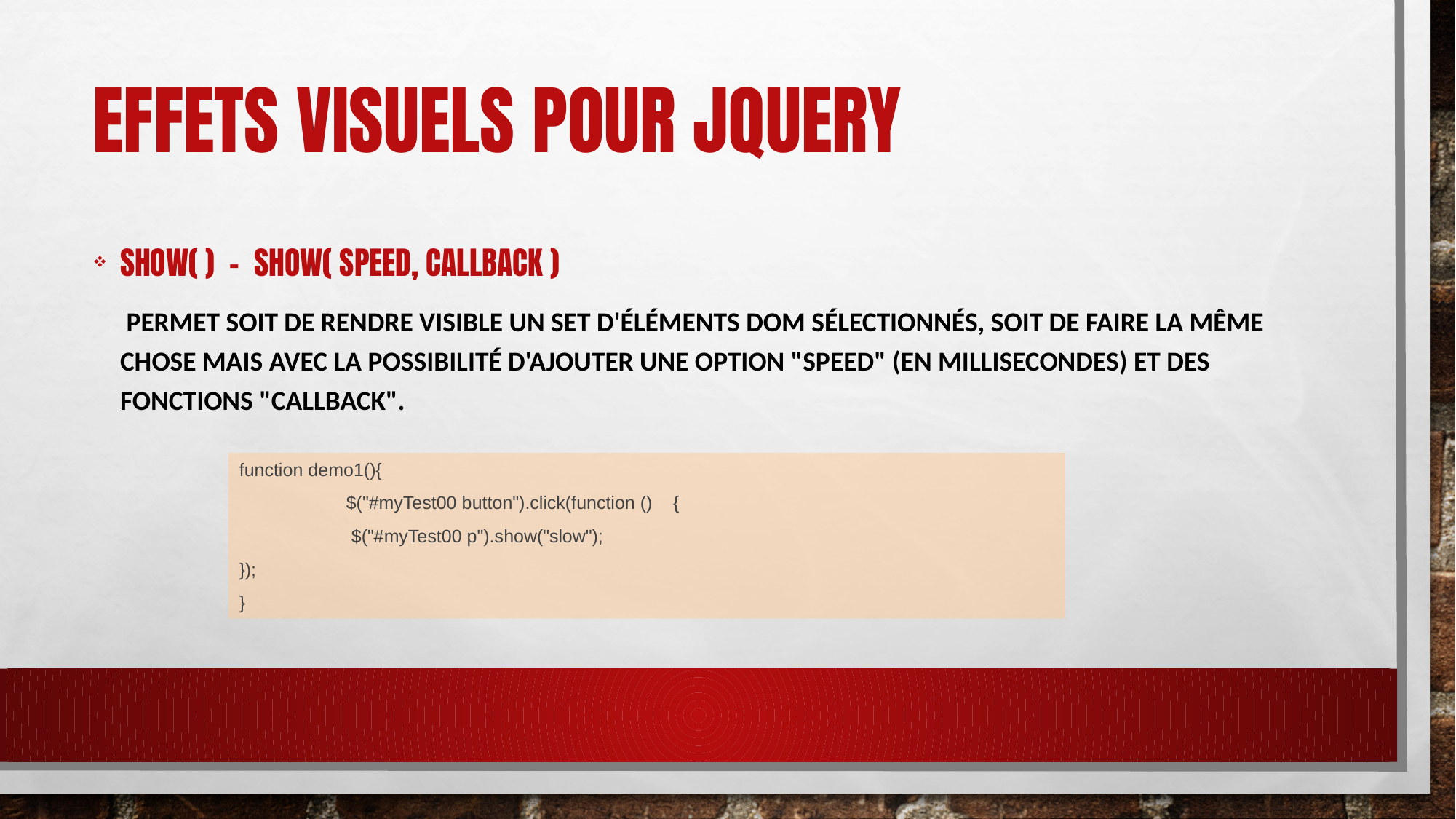

# Effets visuels pour JQuery
show( )  -  show( speed, callback )
	 Permet soit de rendre visible un set d'éléments DOM sélectionnés, soit de faire la même chose mais avec la possibilité d'ajouter une option "speed" (en millisecondes) et des fonctions "callback".

function demo1(){
		$("#myTest00 button").click(function ()	 {
		 $("#myTest00 p").show("slow");
});
}